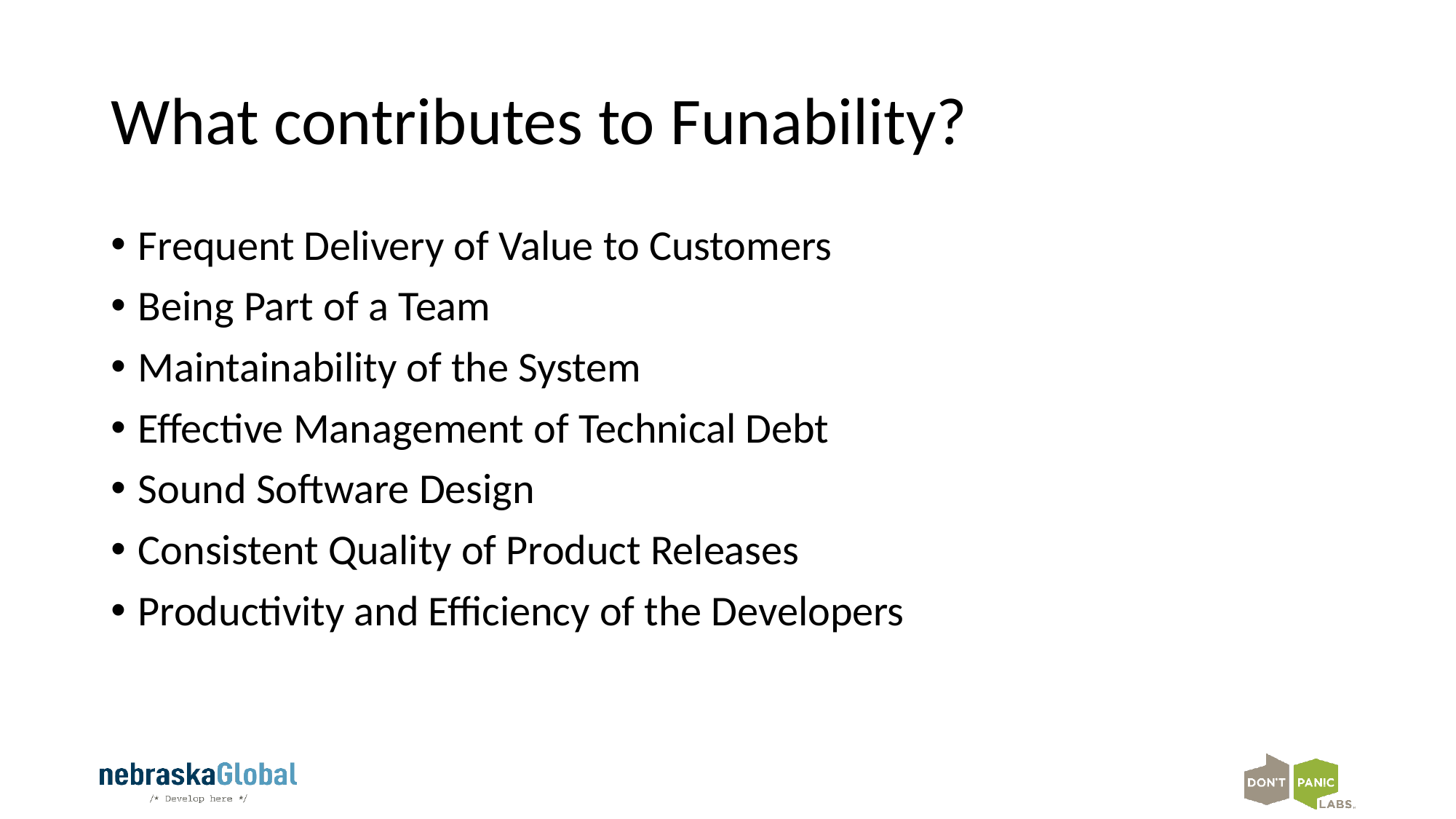

# What contributes to Funability?
Frequent Delivery of Value to Customers
Being Part of a Team
Maintainability of the System
Effective Management of Technical Debt
Sound Software Design
Consistent Quality of Product Releases
Productivity and Efficiency of the Developers